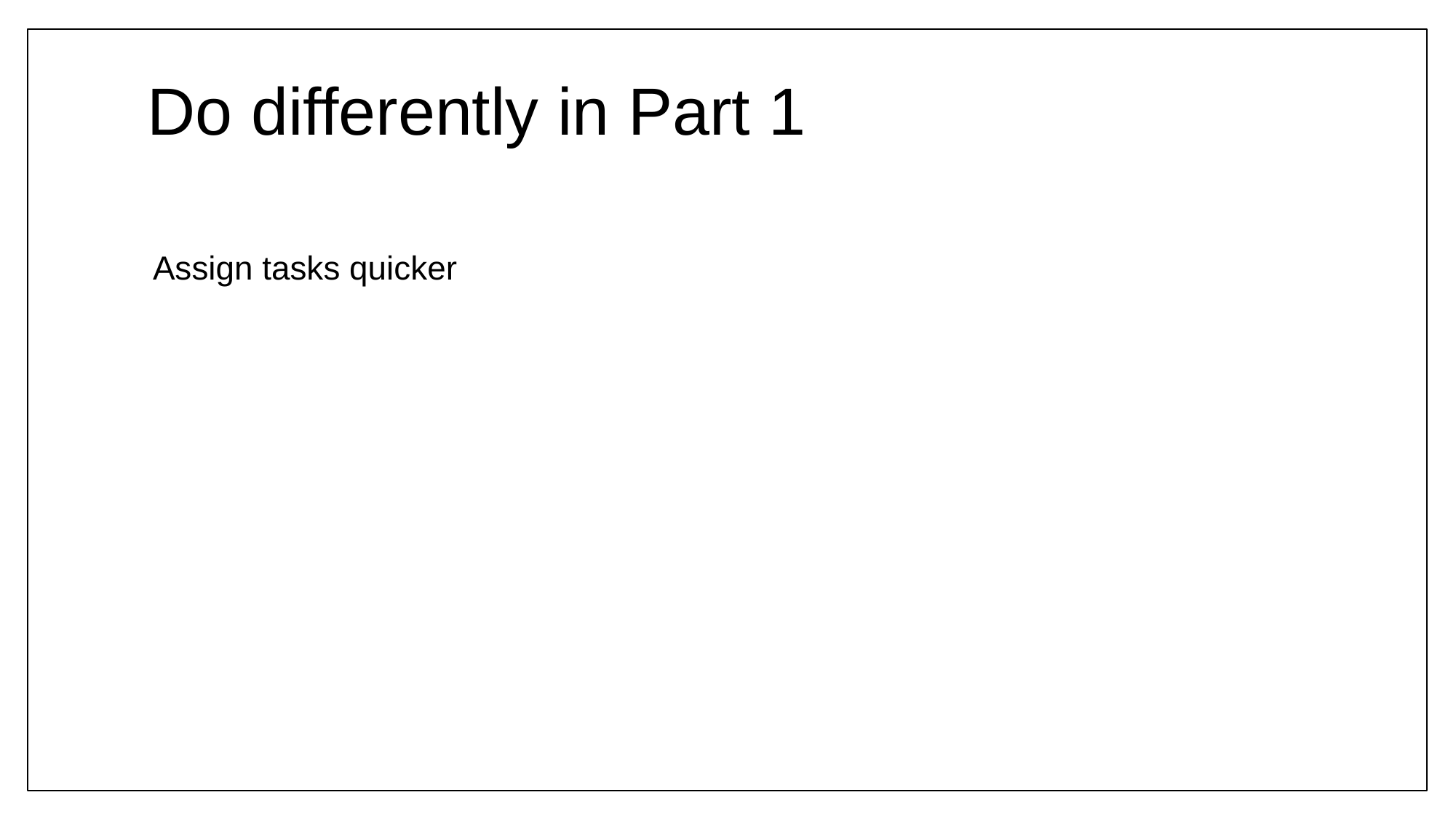

# Do differently in Part 1
Assign tasks quicker